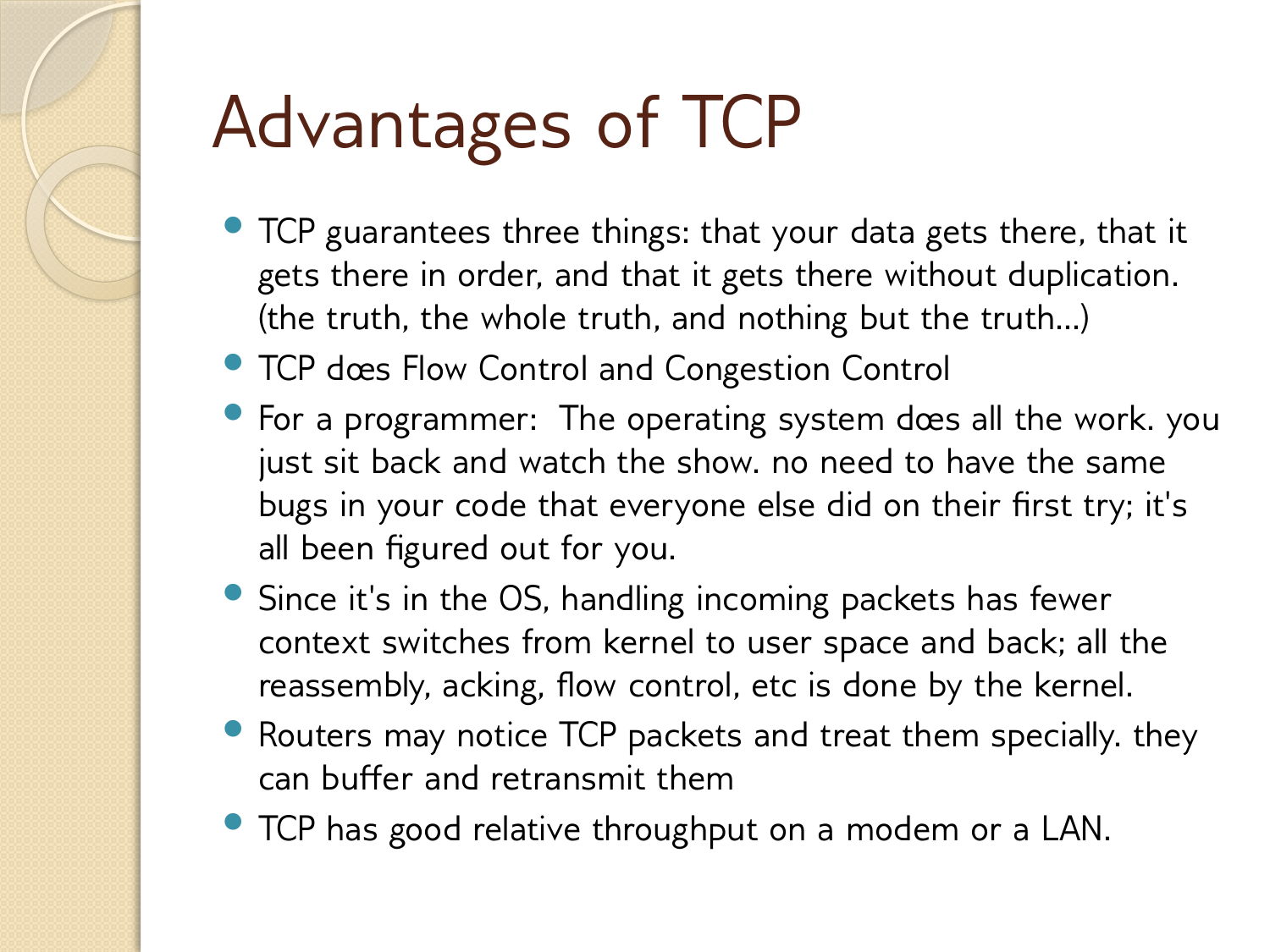

# Advantages of TCP
TCP guarantees three things: that your data gets there, that it gets there in order, and that it gets there without duplication. (the truth, the whole truth, and nothing but the truth...)
TCP does Flow Control and Congestion Control
For a programmer:  The operating system does all the work. you just sit back and watch the show. no need to have the same bugs in your code that everyone else did on their first try; it's all been figured out for you.
Since it's in the OS, handling incoming packets has fewer context switches from kernel to user space and back; all the reassembly, acking, flow control, etc is done by the kernel.
Routers may notice TCP packets and treat them specially. they can buffer and retransmit them
TCP has good relative throughput on a modem or a LAN.